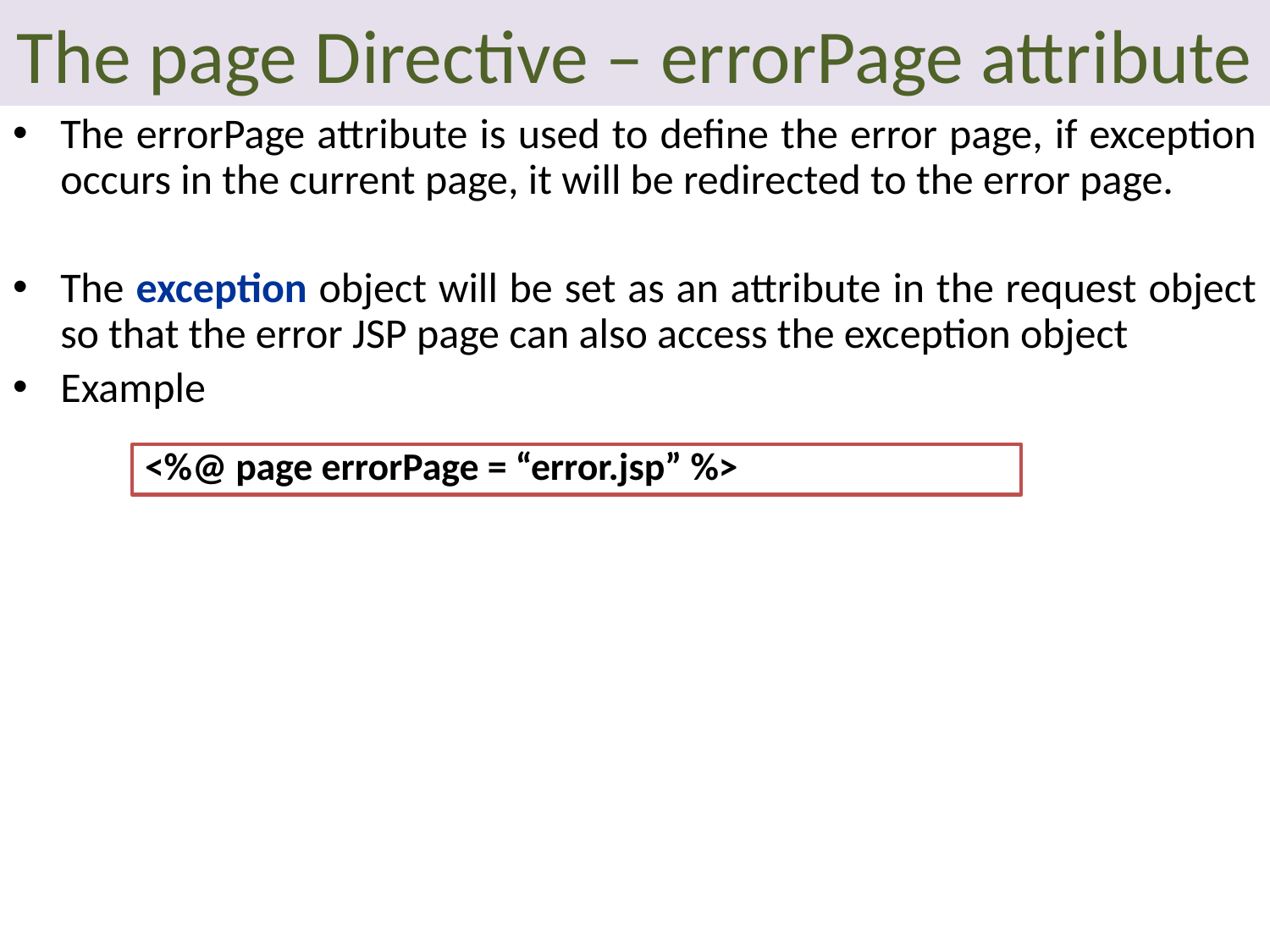

# The page Directive – errorPage attribute
The errorPage attribute is used to define the error page, if exception occurs in the current page, it will be redirected to the error page.

The exception object will be set as an attribute in the request object so that the error JSP page can also access the exception object
Example

<%@ page errorPage = “error.jsp” %>
44